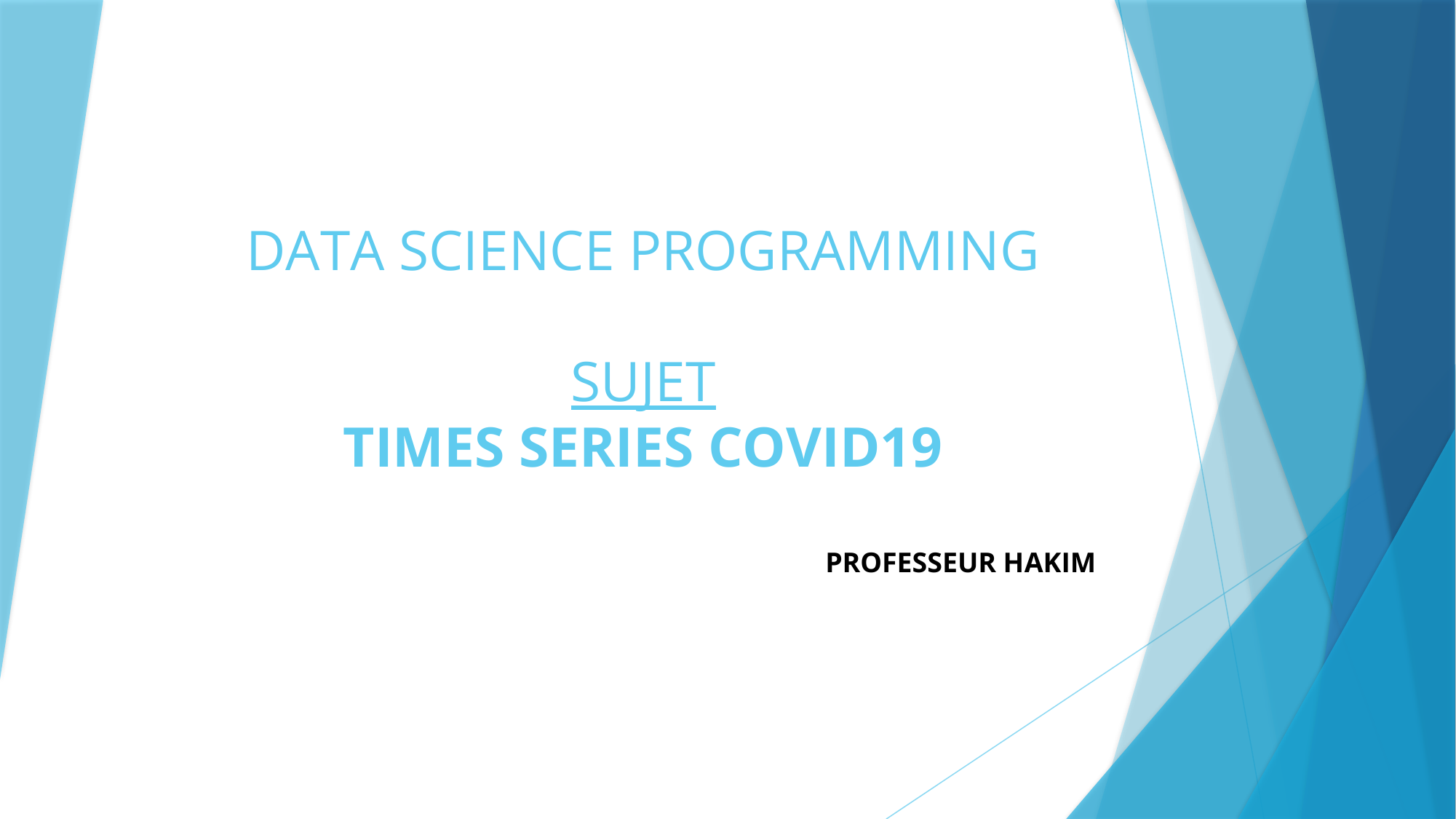

# DATA SCIENCE PROGRAMMING   SUJET TIMES SERIES COVID19
PROFESSEUR HAKIM